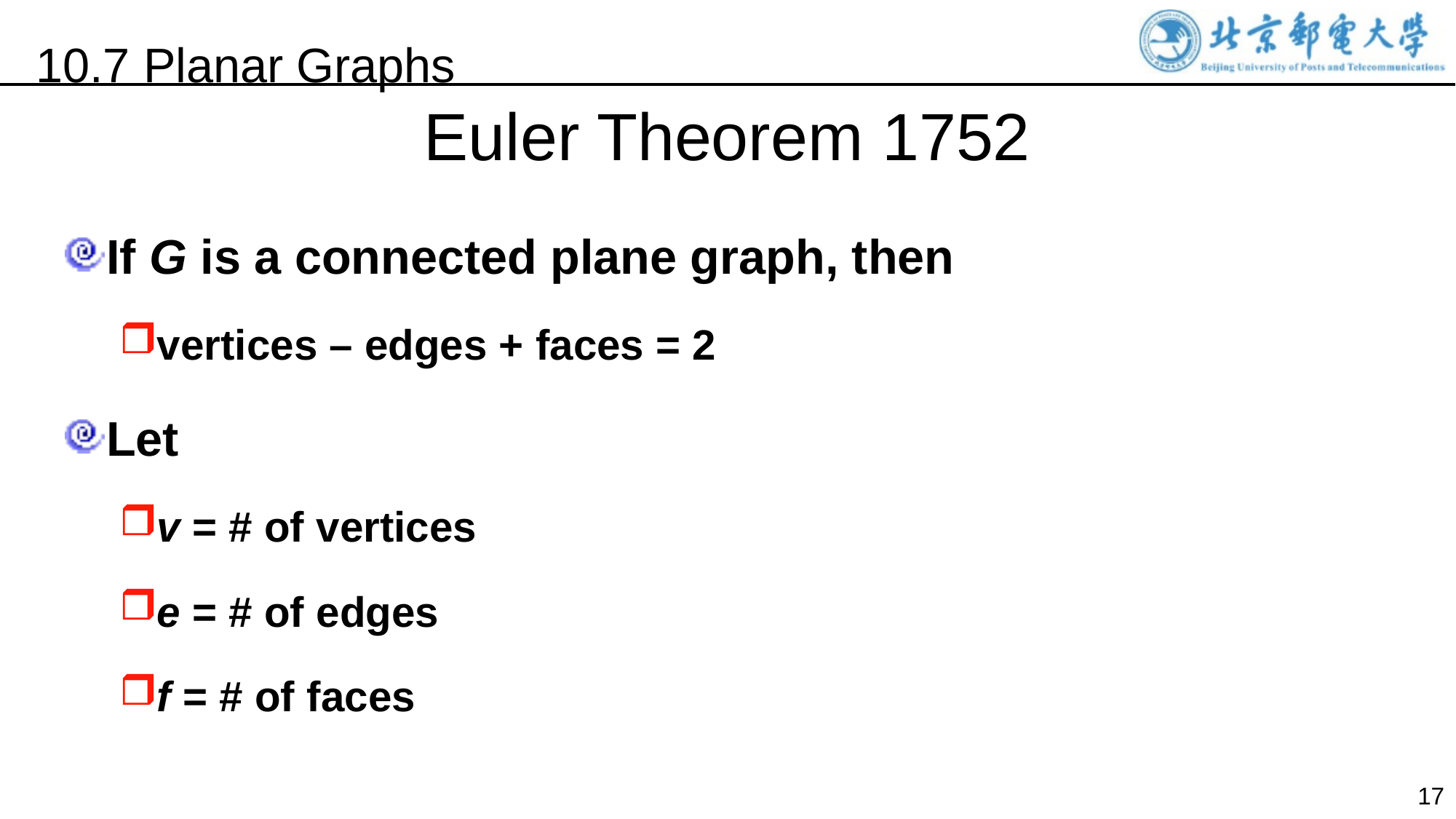

10.7 Planar Graphs
Euler Theorem 1752
If G is a connected plane graph, then
vertices – edges + faces = 2
Let
v = # of vertices
e = # of edges
f = # of faces